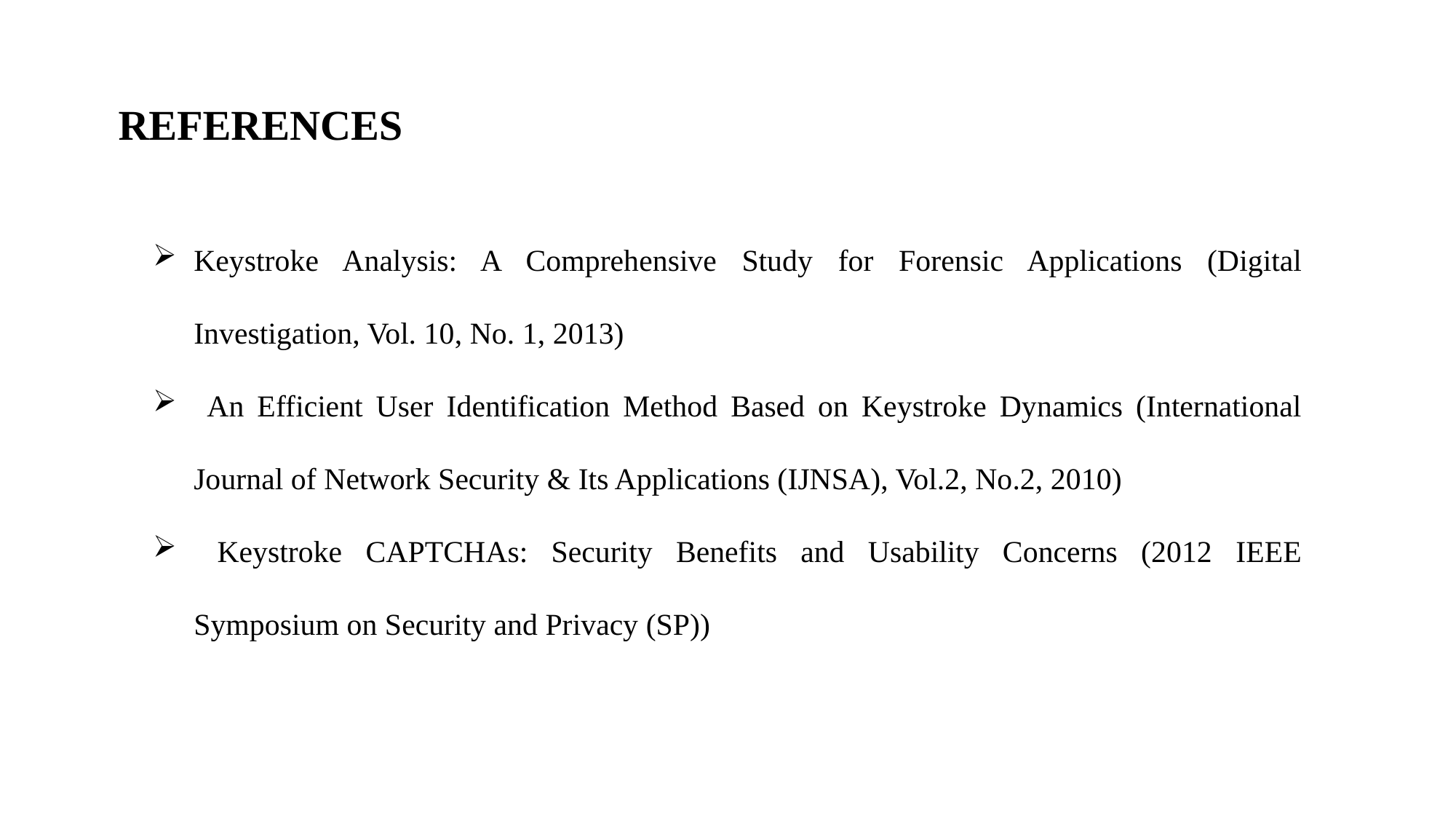

REFERENCES
Keystroke Analysis: A Comprehensive Study for Forensic Applications (Digital Investigation, Vol. 10, No. 1, 2013)
 An Efficient User Identification Method Based on Keystroke Dynamics (International Journal of Network Security & Its Applications (IJNSA), Vol.2, No.2, 2010)
 Keystroke CAPTCHAs: Security Benefits and Usability Concerns (2012 IEEE Symposium on Security and Privacy (SP))